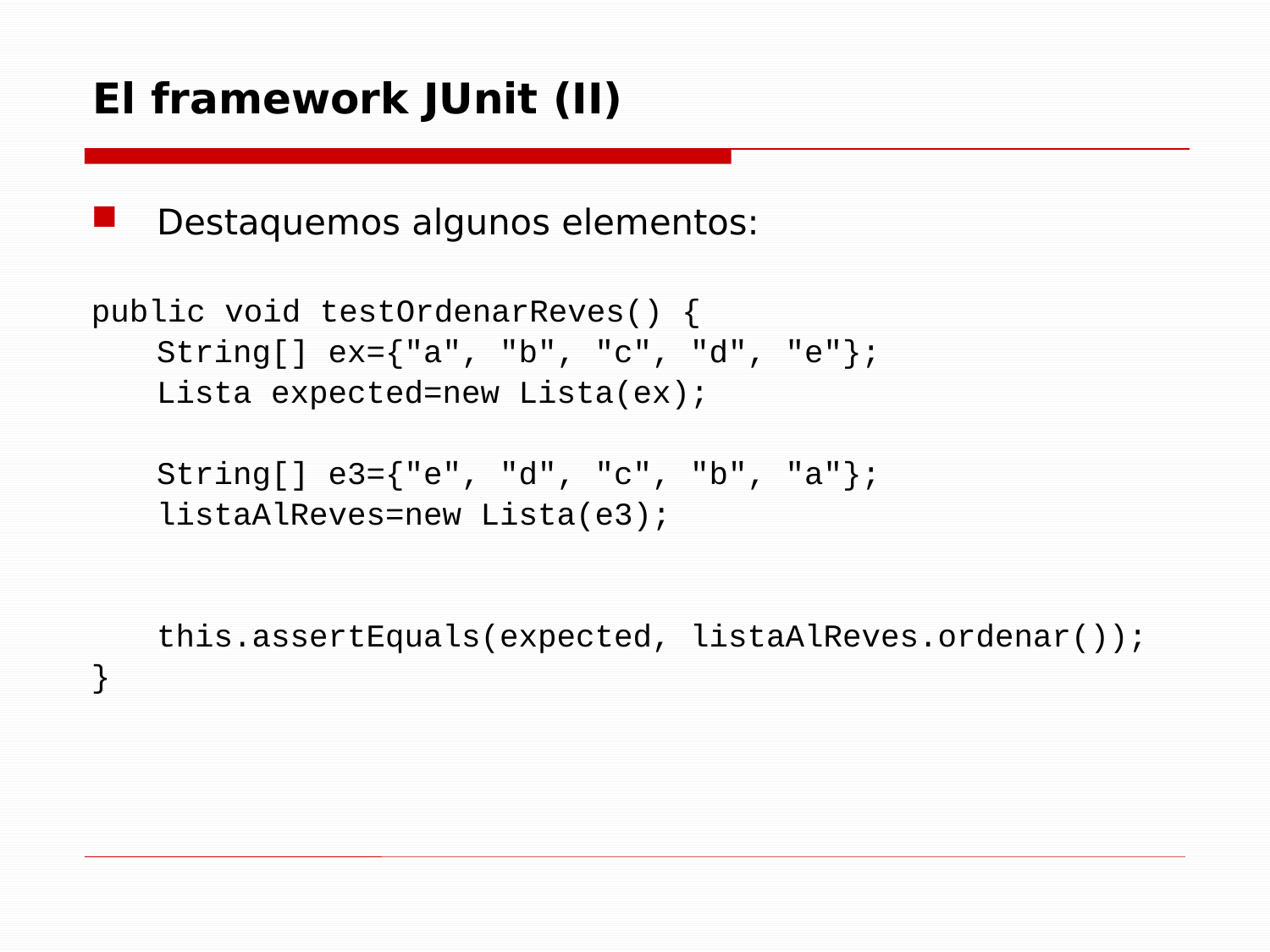

# El framework JUnit (II)
Destaquemos algunos elementos:

public void testOrdenarReves() {
	String[] ex={"a", "b", "c", "d", "e"};
	Lista expected=new Lista(ex);

	String[] e3={"e", "d", "c", "b", "a"};
	listaAlReves=new Lista(e3);

	this.assertEquals(expected, listaAlReves.ordenar());
}